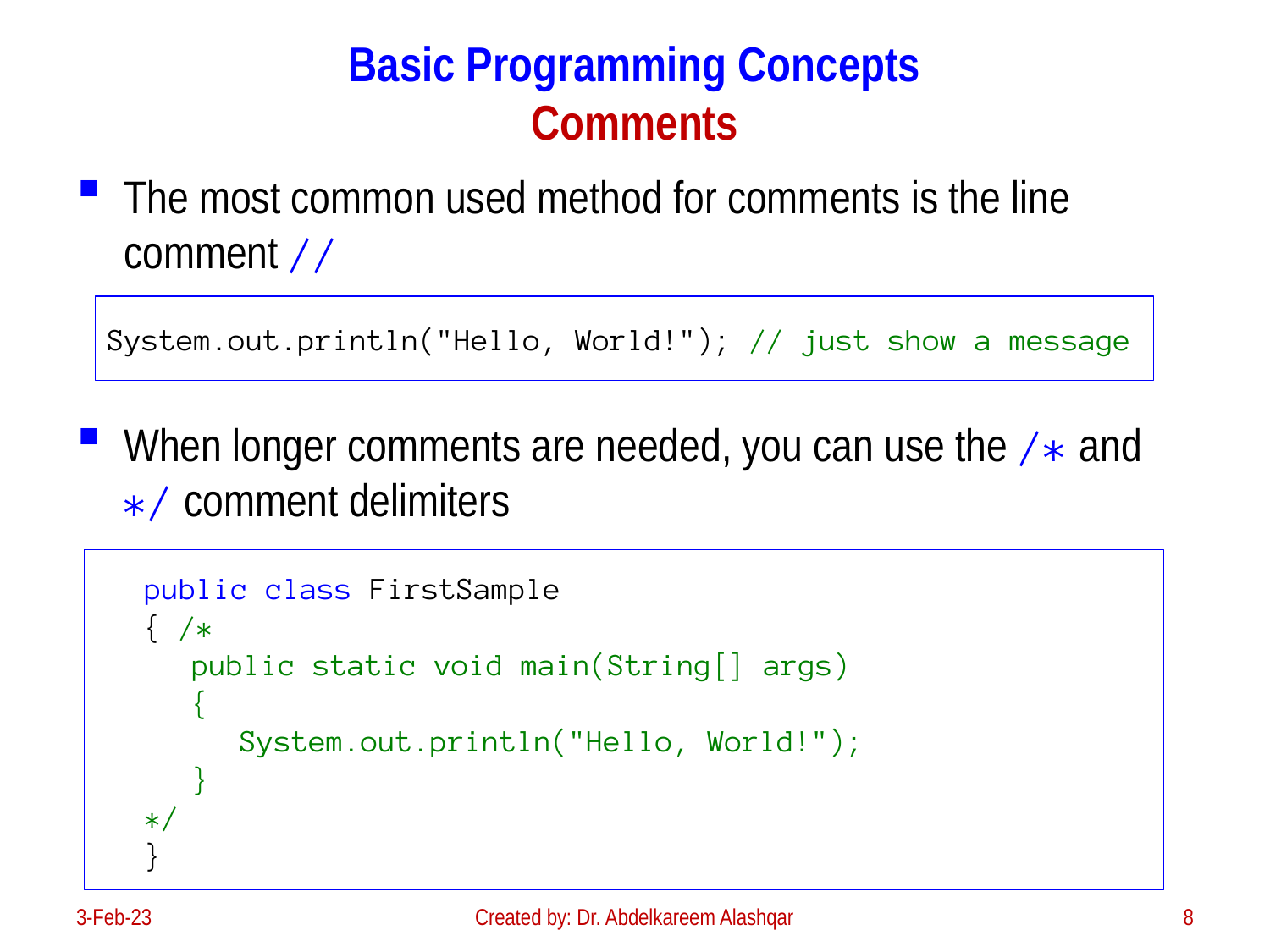

# Basic Programming Concepts Comments
The most common used method for comments is the line comment //

When longer comments are needed, you can use the /* and */ comment delimiters

System.out.println("Hello, World!"); // just show a message
public class FirstSample
{ /*
public static void main(String[] args)
{
System.out.println("Hello, World!");
}
*/
}
3-Feb-23
Created by: Dr. Abdelkareem Alashqar
8